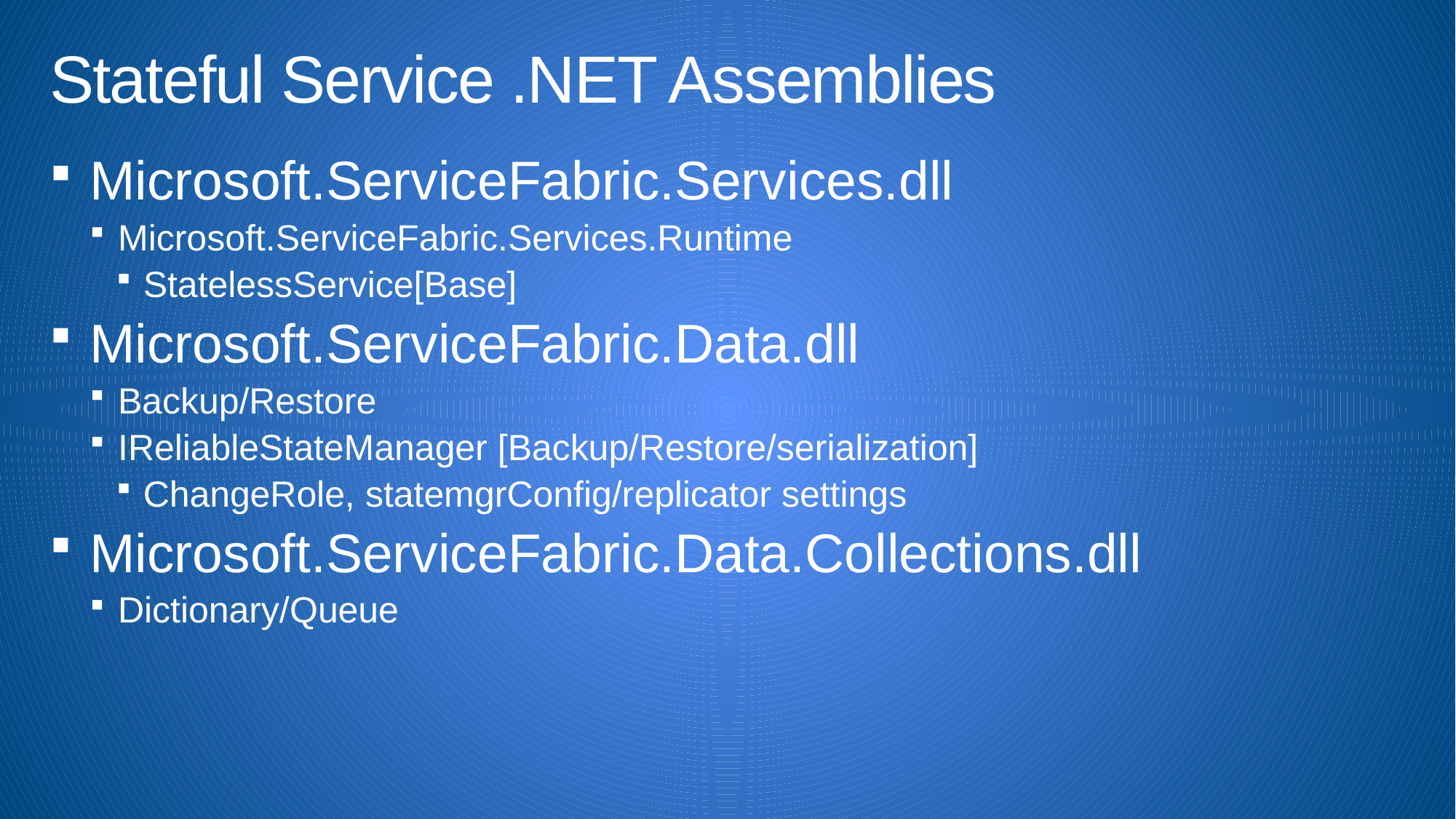

# Stateful Service .NET Assemblies
Microsoft.ServiceFabric.Services.dll
Microsoft.ServiceFabric.Services.Runtime
StatelessService[Base]
Microsoft.ServiceFabric.Data.dll
Backup/Restore
IReliableStateManager [Backup/Restore/serialization]
ChangeRole, statemgrConfig/replicator settings
Microsoft.ServiceFabric.Data.Collections.dll
Dictionary/Queue